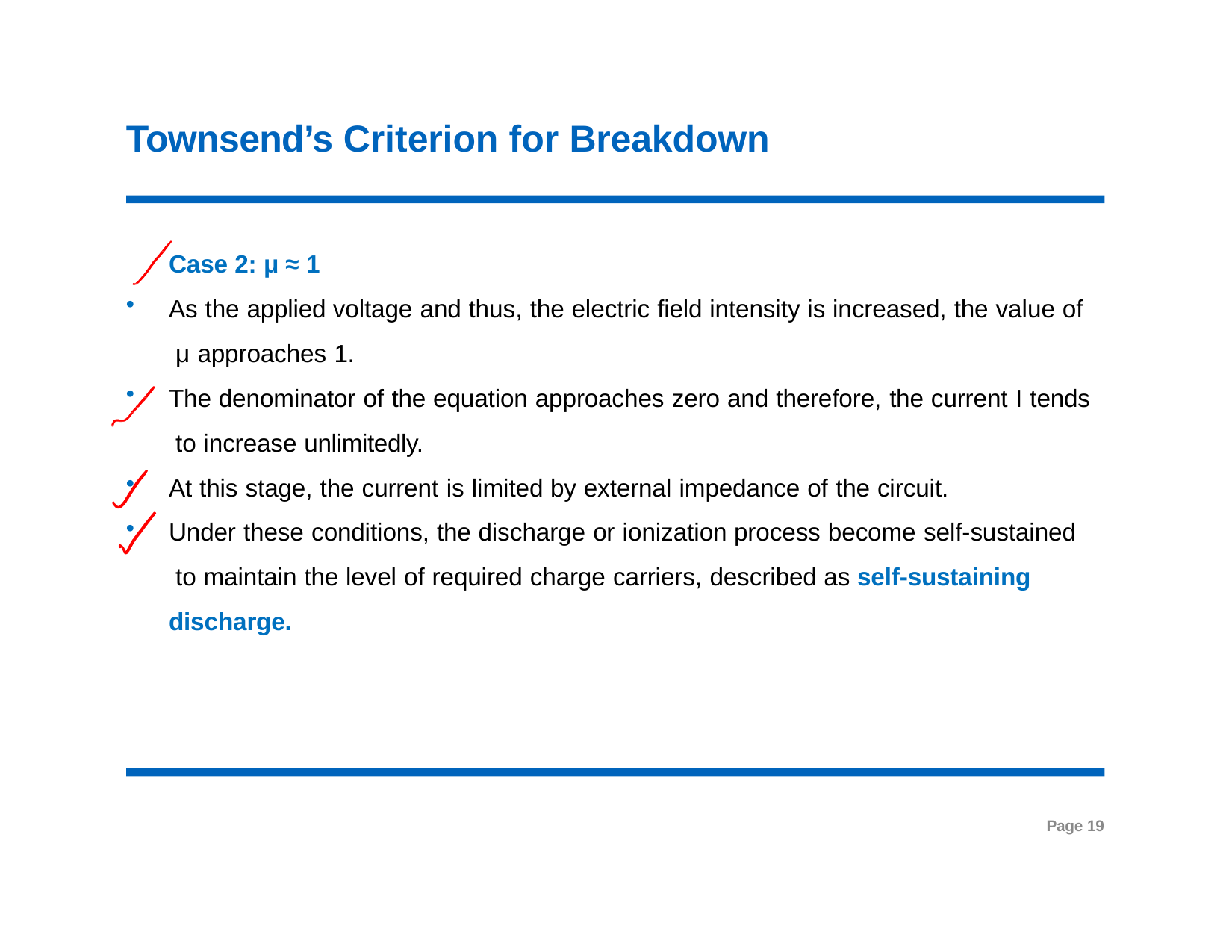

# Townsend’s Criterion for Breakdown
Case 2: μ ≈ 1
As the applied voltage and thus, the electric field intensity is increased, the value of  μ approaches 1.
The denominator of the equation approaches zero and therefore, the current I tends  to increase unlimitedly.
At this stage, the current is limited by external impedance of the circuit.
Under these conditions, the discharge or ionization process become self-sustained  to maintain the level of required charge carriers, described as self-sustaining  discharge.

Page 19